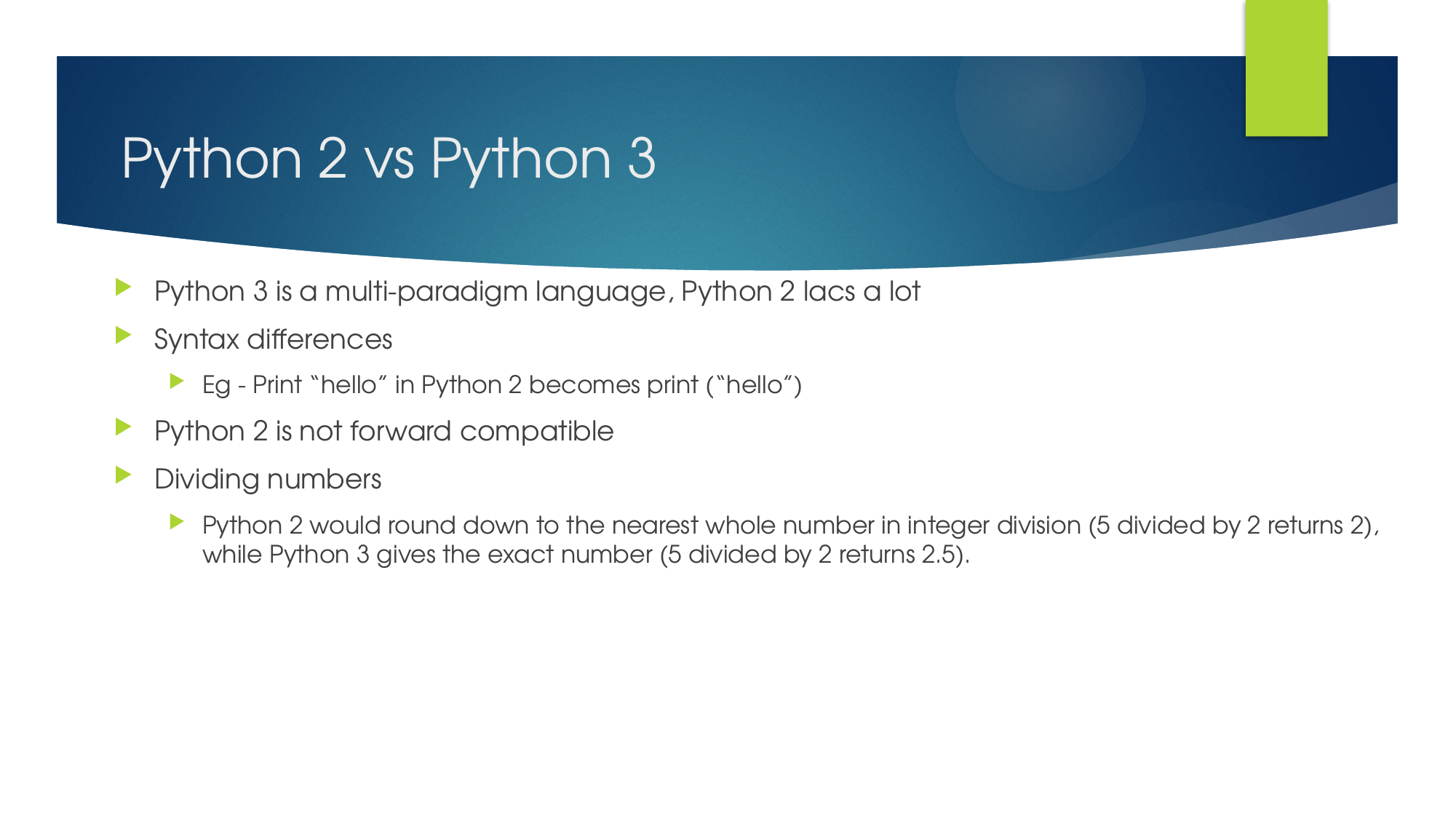

# Python 2 vs Python 3
Python 3 is a multi-paradigm language, Python 2 lacs a lot
Syntax differences
Eg - Print “hello” in Python 2 becomes print (“hello”)
Python 2 is not forward compatible
Dividing numbers
Python 2 would round down to the nearest whole number in integer division (5 divided by 2 returns 2), while Python 3 gives the exact number (5 divided by 2 returns 2.5).